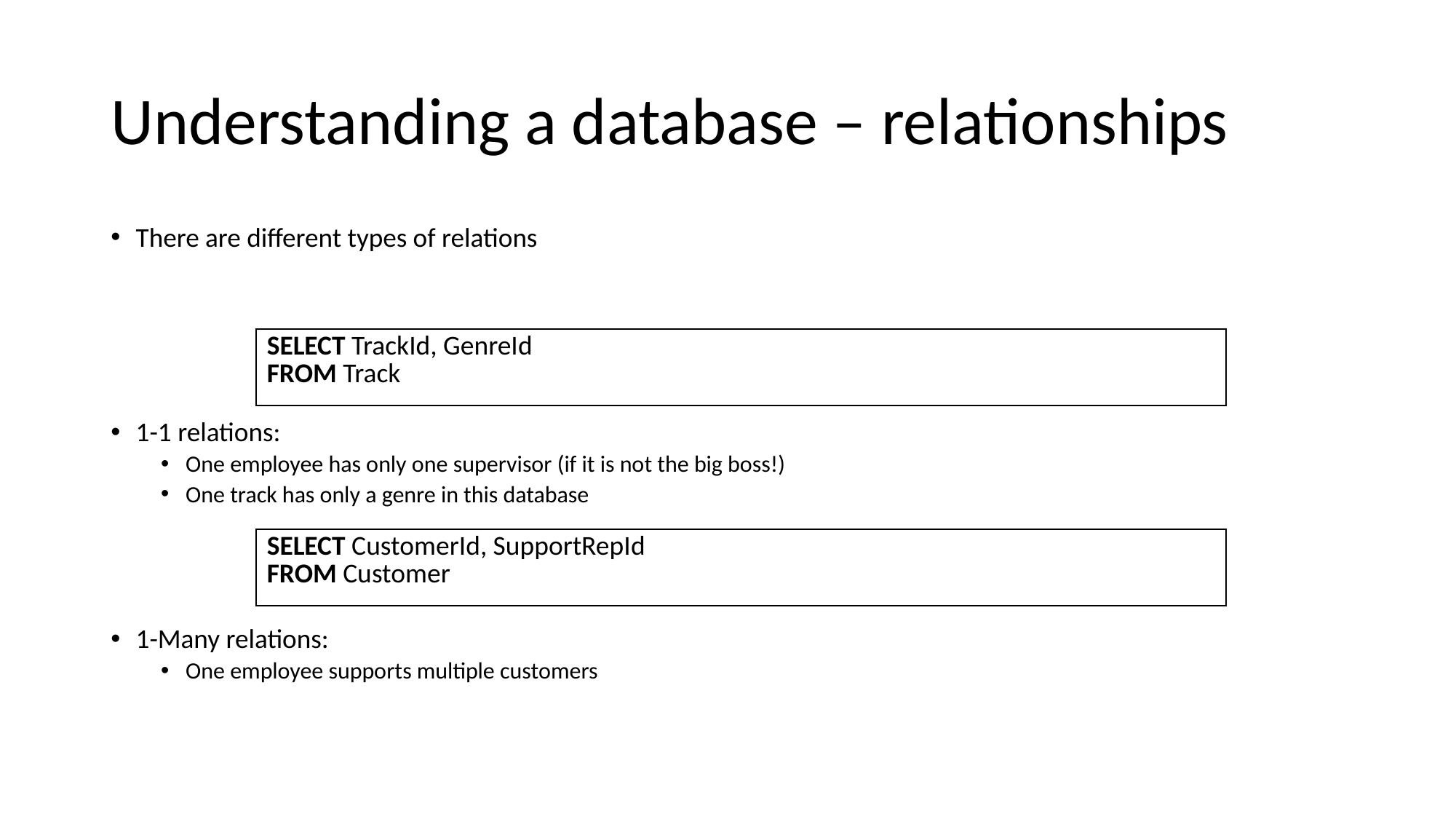

# Understanding a database – relationships
There are different types of relations

1-1 relations:
One employee has only one supervisor (if it is not the big boss!)
One track has only a genre in this database

1-Many relations:
One employee supports multiple customers

| SELECT TrackId, GenreId FROM Track |
| --- |
| SELECT CustomerId, SupportRepId FROM Customer |
| --- |